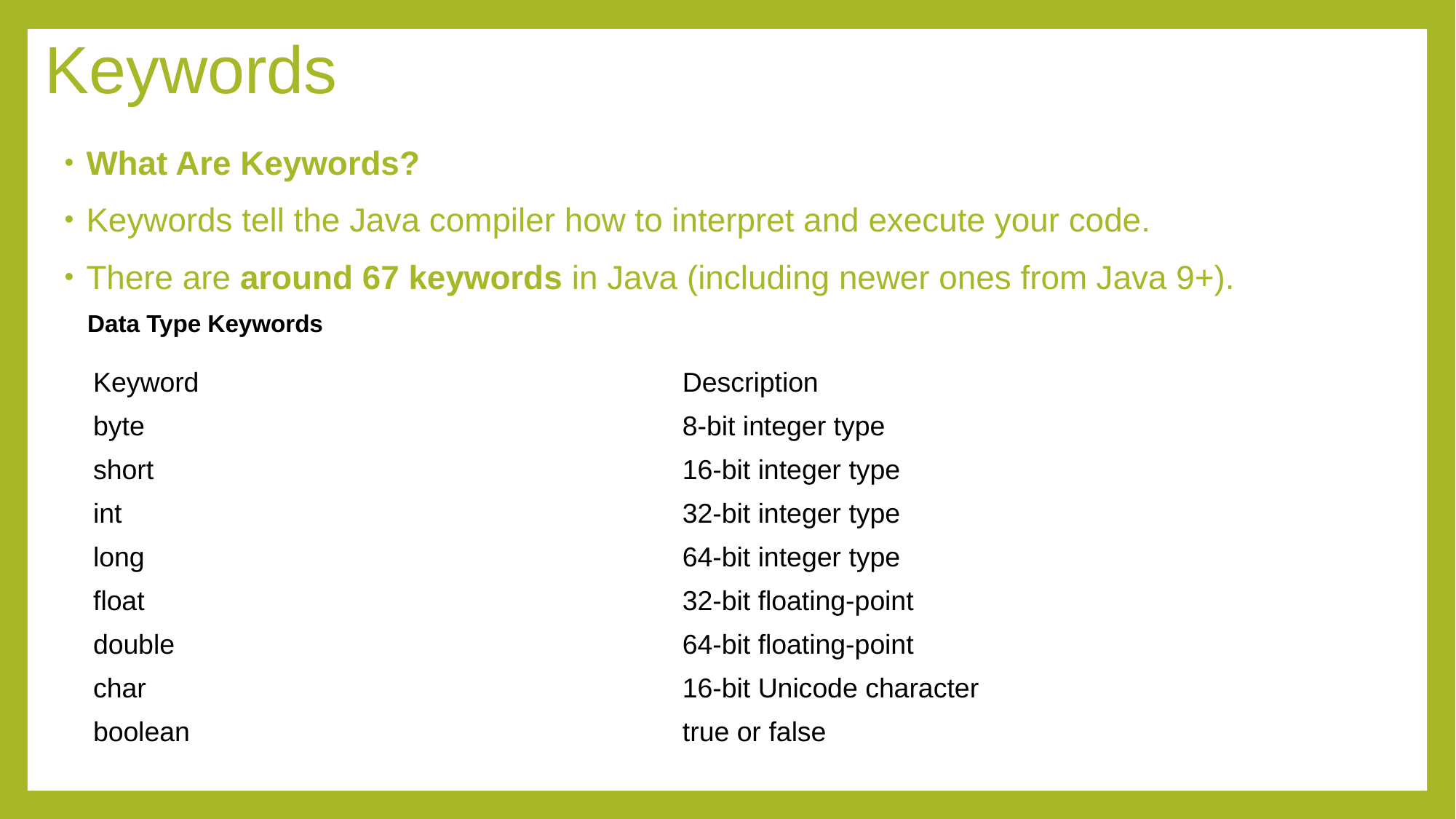

# Keywords
What Are Keywords?
Keywords tell the Java compiler how to interpret and execute your code.
There are around 67 keywords in Java (including newer ones from Java 9+).

Data Type Keywords

| Keyword | Description |
| --- | --- |
| byte | 8-bit integer type |
| short | 16-bit integer type |
| int | 32-bit integer type |
| long | 64-bit integer type |
| float | 32-bit floating-point |
| double | 64-bit floating-point |
| char | 16-bit Unicode character |
| boolean | true or false |